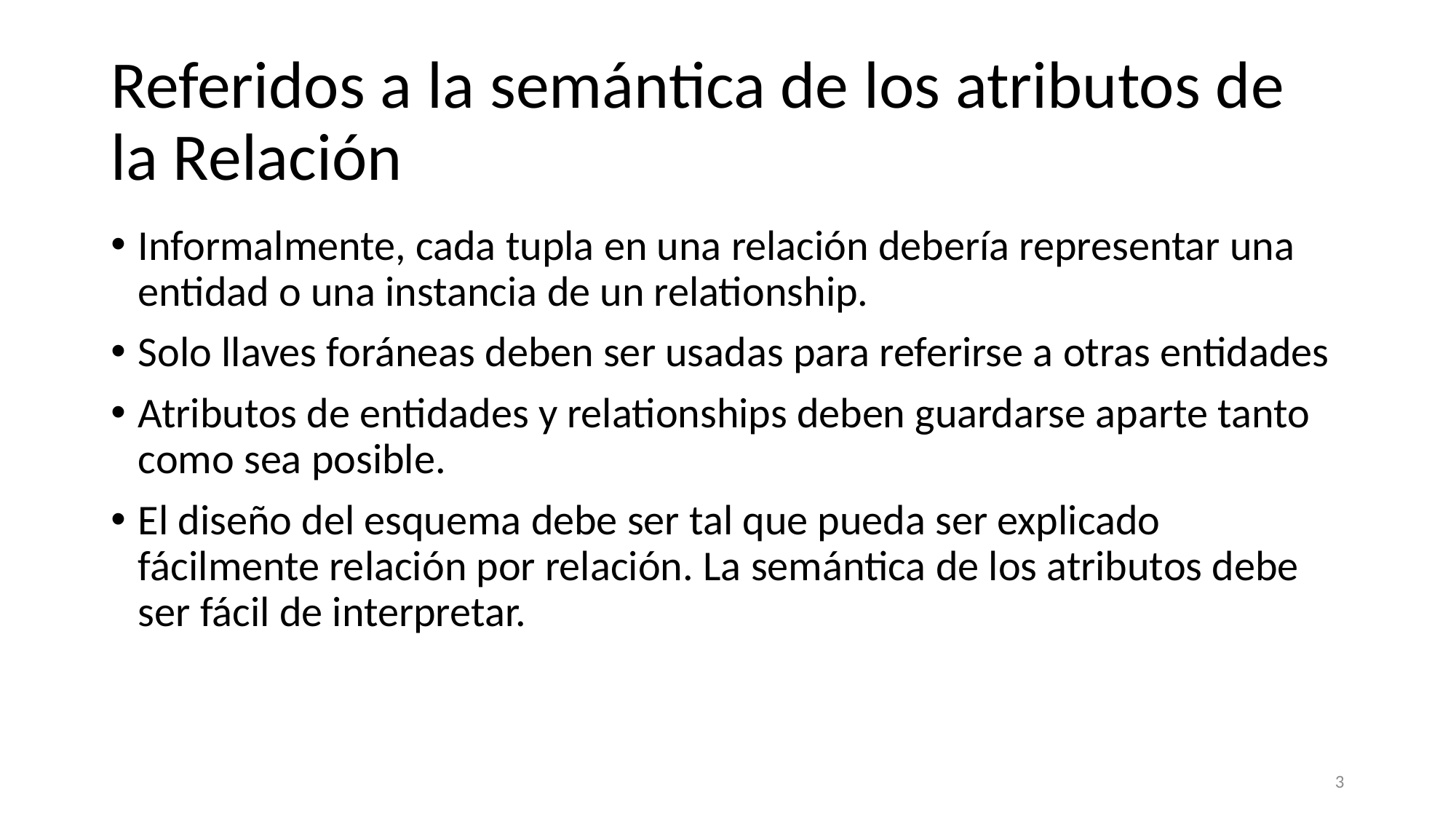

# Referidos a la semántica de los atributos de la Relación
Informalmente, cada tupla en una relación debería representar una entidad o una instancia de un relationship.
Solo llaves foráneas deben ser usadas para referirse a otras entidades
Atributos de entidades y relationships deben guardarse aparte tanto como sea posible.
El diseño del esquema debe ser tal que pueda ser explicado fácilmente relación por relación. La semántica de los atributos debe ser fácil de interpretar.
3